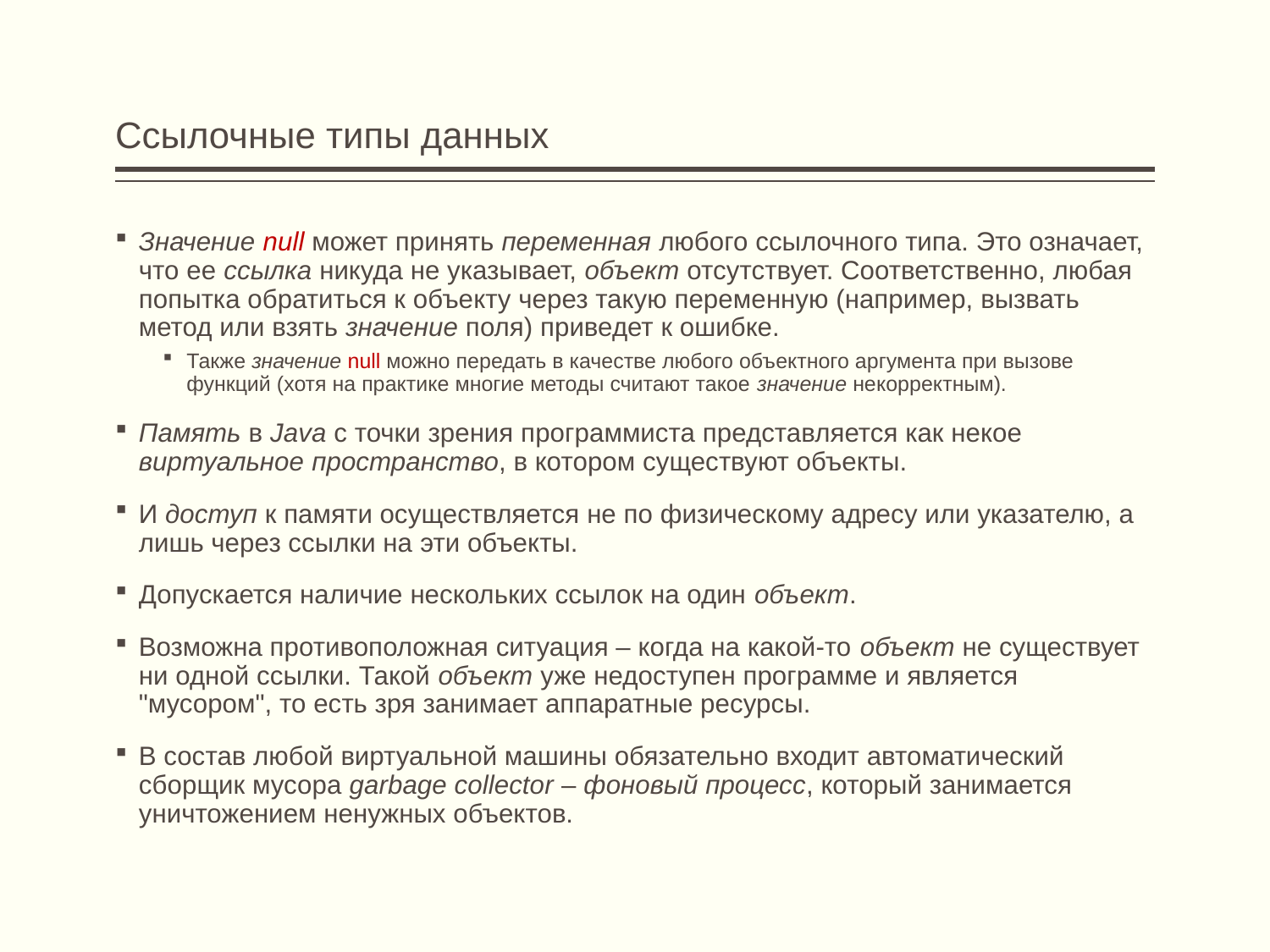

# Ссылочные типы данных
Значение null может принять переменная любого ссылочного типа. Это означает, что ее ссылка никуда не указывает, объект отсутствует. Соответственно, любая попытка обратиться к объекту через такую переменную (например, вызвать метод или взять значение поля) приведет к ошибке.
Также значение null можно передать в качестве любого объектного аргумента при вызове функций (хотя на практике многие методы считают такое значение некорректным).
Память в Java с точки зрения программиста представляется как некое виртуальное пространство, в котором существуют объекты.
И доступ к памяти осуществляется не по физическому адресу или указателю, а лишь через ссылки на эти объекты.
Допускается наличие нескольких ссылок на один объект.
Возможна противоположная ситуация – когда на какой-то объект не существует ни одной ссылки. Такой объект уже недоступен программе и является "мусором", то есть зря занимает аппаратные ресурсы.
В состав любой виртуальной машины обязательно входит автоматический сборщик мусора garbage collector – фоновый процесс, который занимается уничтожением ненужных объектов.